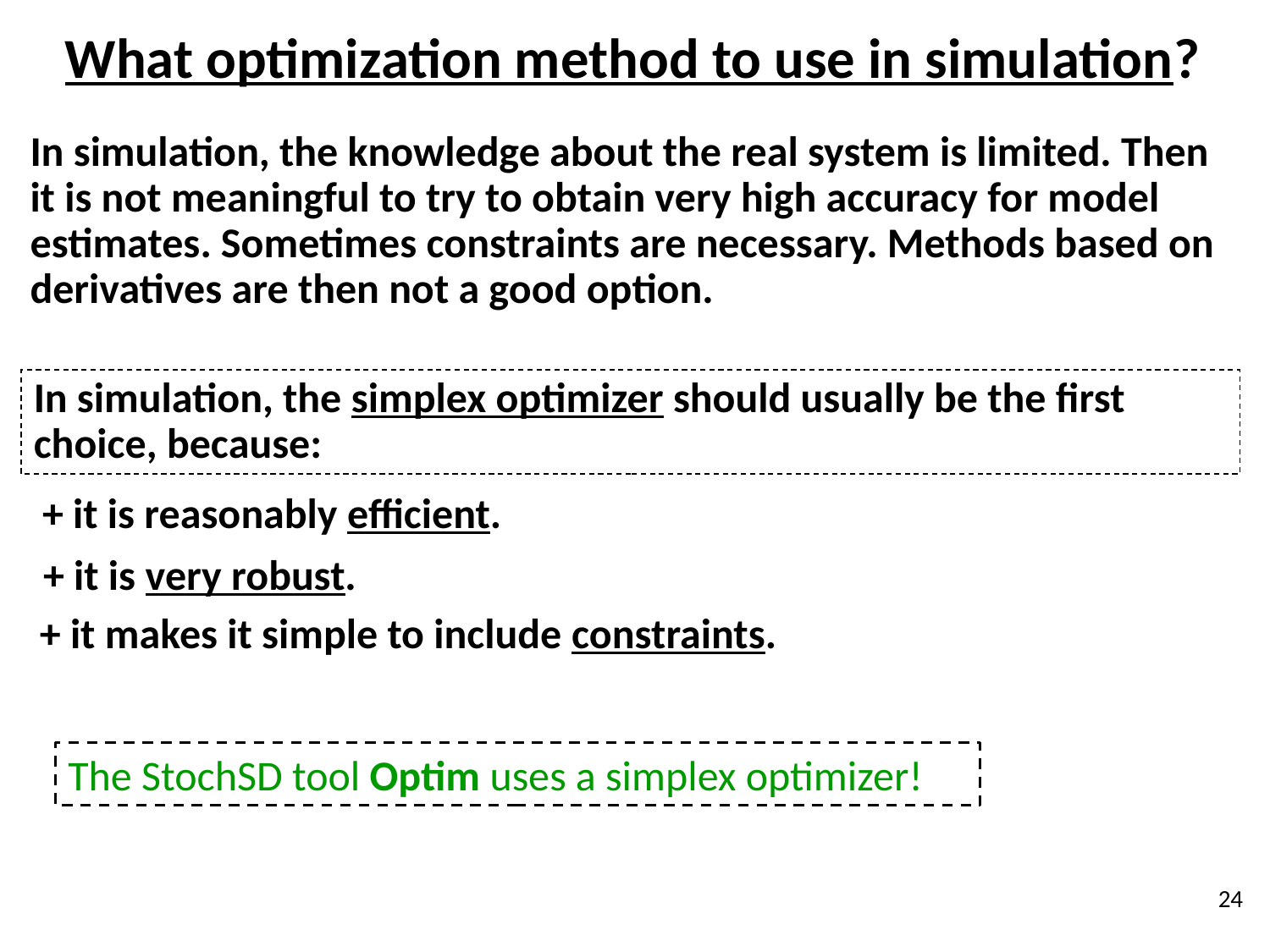

# What optimization method to use in simulation?
In simulation, the knowledge about the real system is limited. Then it is not meaningful to try to obtain very high accuracy for model estimates. Sometimes constraints are necessary. Methods based on derivatives are then not a good option.
In simulation, the simplex optimizer should usually be the first choice, because:
 + it is reasonably efficient.
+ it is very robust.
+ it makes it simple to include constraints.
The StochSD tool Optim uses a simplex optimizer!
24